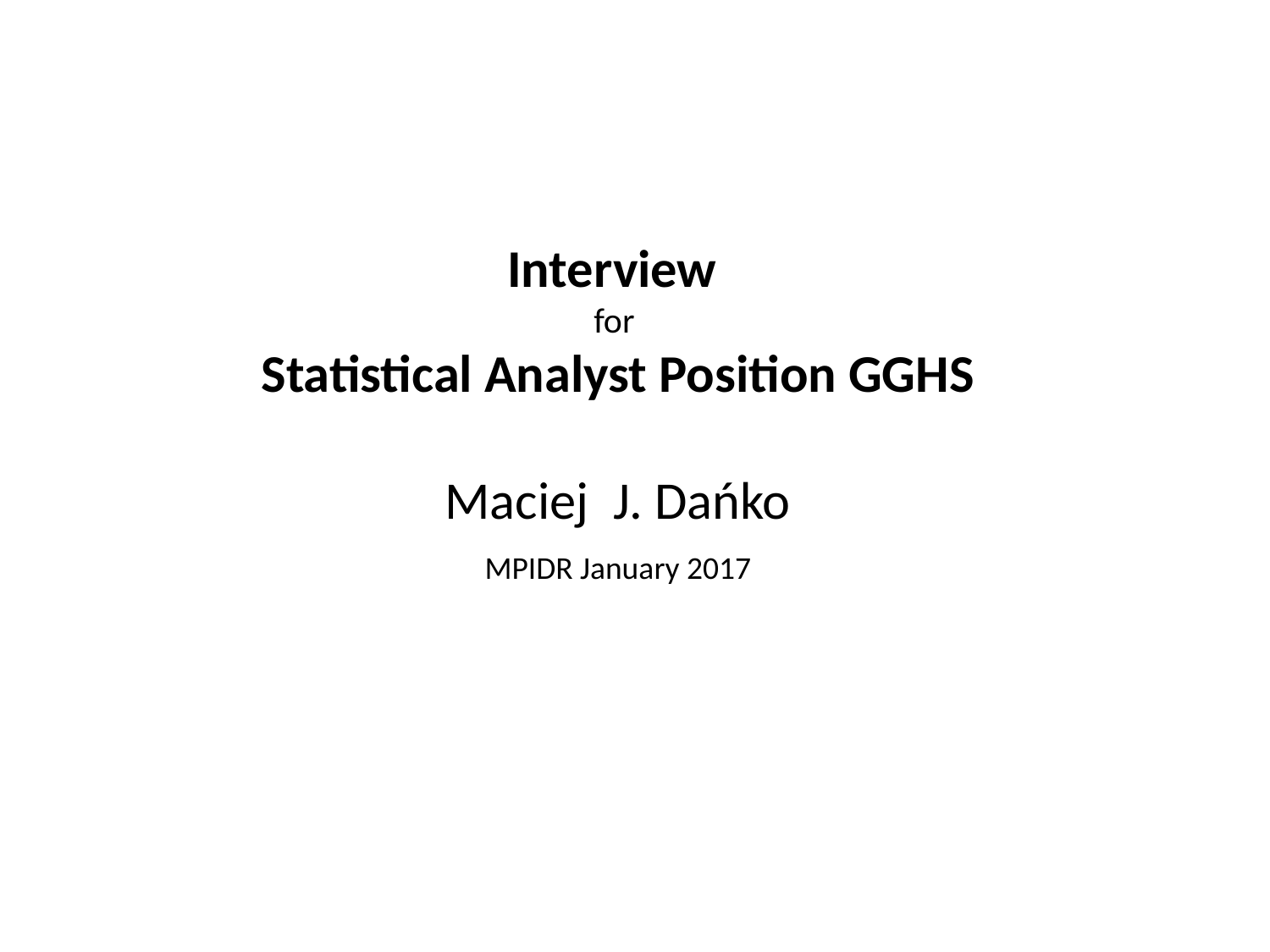

Interview
for
Statistical Analyst Position GGHS

Maciej  J. Dańko

MPIDR January 2017